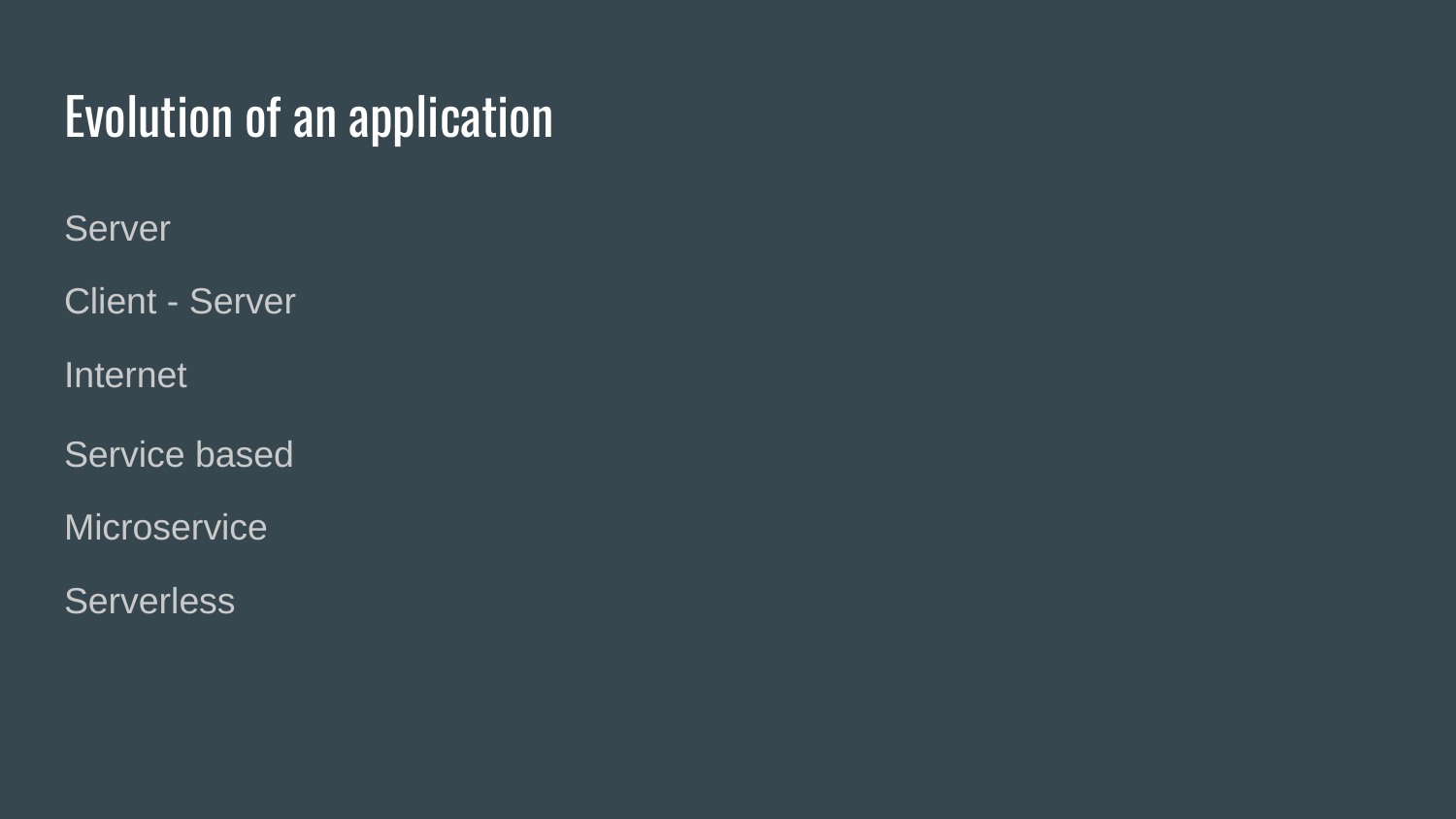

# Evolution of an application
Server
Client - Server
Internet
Service based
Microservice
Serverless